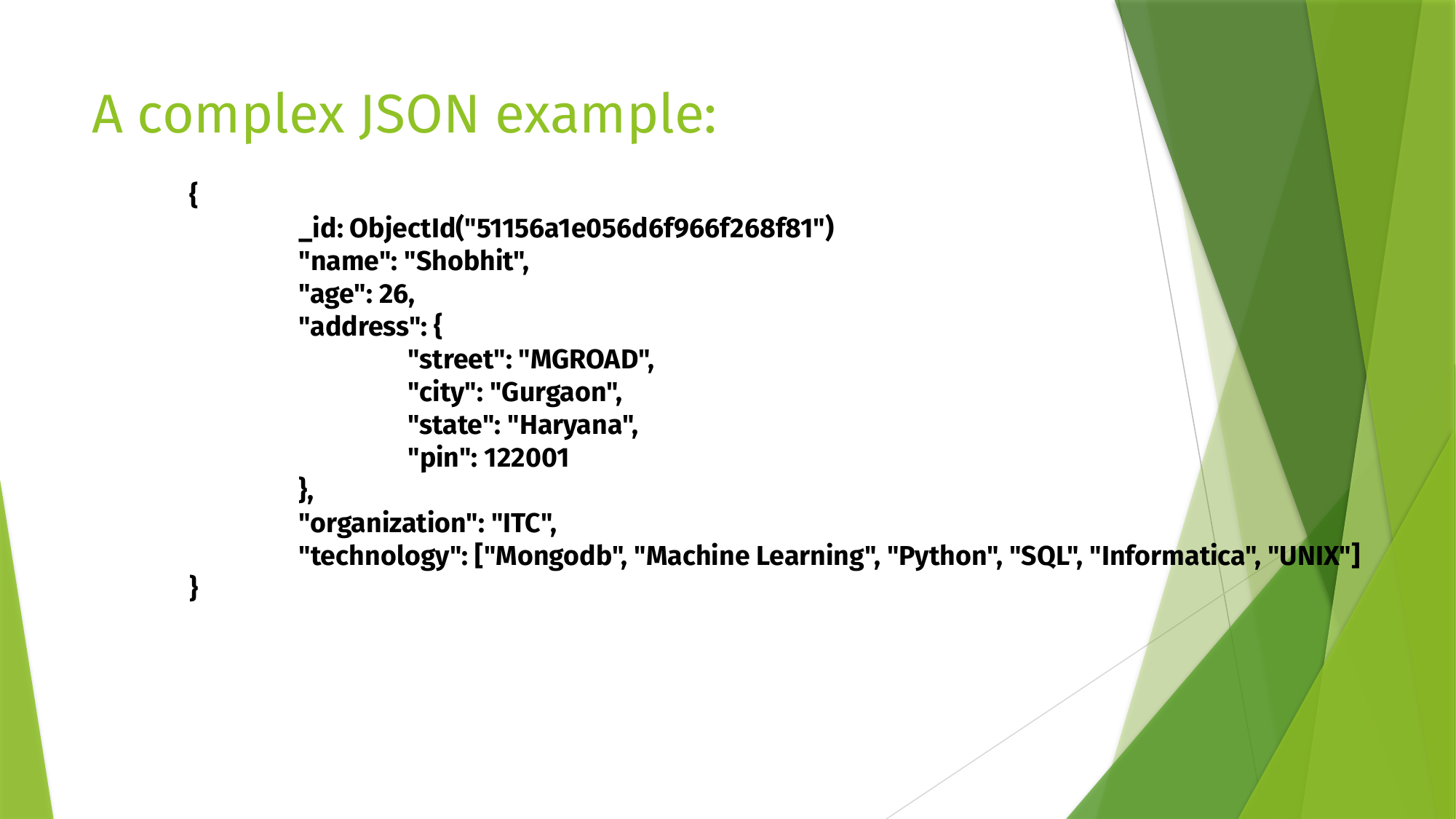

# A complex JSON example:
{
	_id: ObjectId("51156a1e056d6f966f268f81")
	"name": "Shobhit",
	"age": 26,
	"address": {
		"street": "MGROAD",
		"city": "Gurgaon",
		"state": "Haryana",
		"pin": 122001
	},
	"organization": "ITC",
	"technology": ["Mongodb", "Machine Learning", "Python", "SQL", "Informatica", "UNIX"]
}